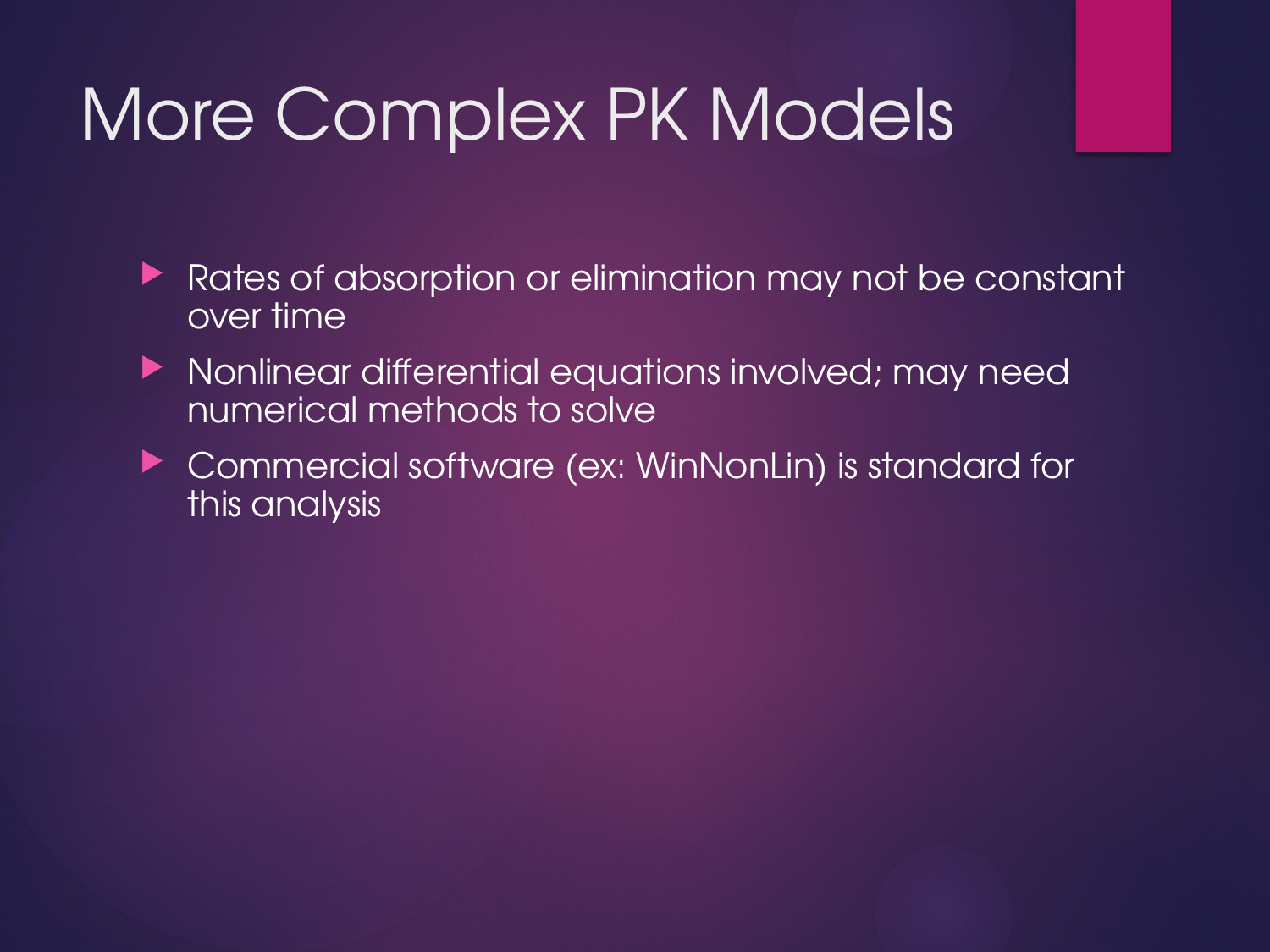

# More Complex PK Models
Rates of absorption or elimination may not be constant over time
Nonlinear differential equations involved; may need numerical methods to solve
Commercial software (ex: WinNonLin) is standard for this analysis